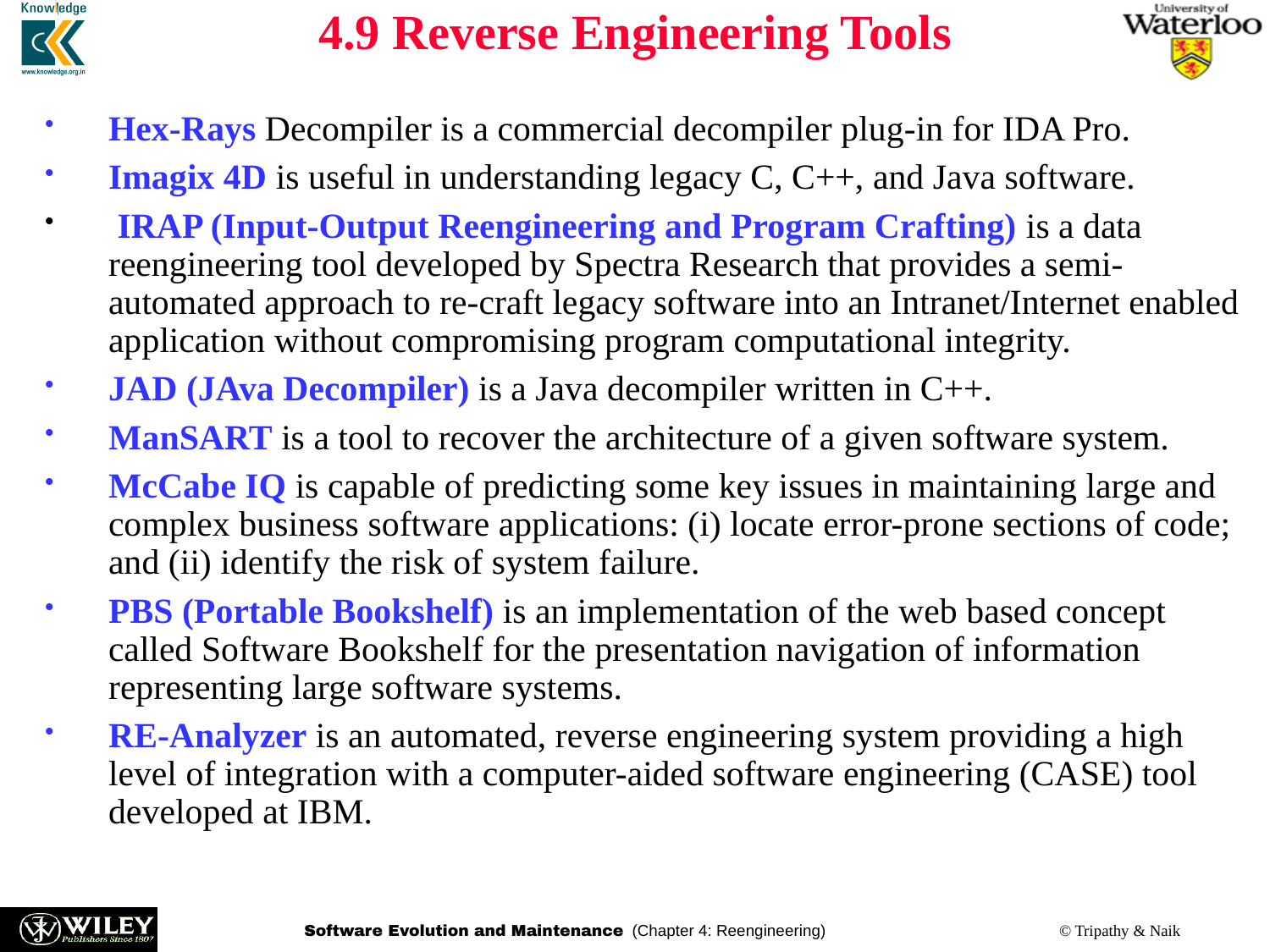

4.9 Reverse Engineering Tools
Hex-Rays Decompiler is a commercial decompiler plug-in for IDA Pro.
Imagix 4D is useful in understanding legacy C, C++, and Java software.
 IRAP (Input-Output Reengineering and Program Crafting) is a data   reengineering tool developed by Spectra Research that provides a semi-automated approach to re-craft legacy software into an Intranet/Internet enabled application without compromising program computational integrity.
JAD (JAva Decompiler) is a Java decompiler written in C++.
ManSART is a tool to recover the architecture of a given software system.
McCabe IQ is capable of predicting some key issues in maintaining large and complex business software applications: (i) locate error-prone sections of code; and (ii) identify the risk of system failure.
PBS (Portable Bookshelf) is an implementation of the web based concept called Software Bookshelf for the presentation navigation of information representing large software systems.
RE-Analyzer is an automated, reverse engineering system providing a high level of integration with a computer-aided software engineering (CASE) tool developed at IBM.